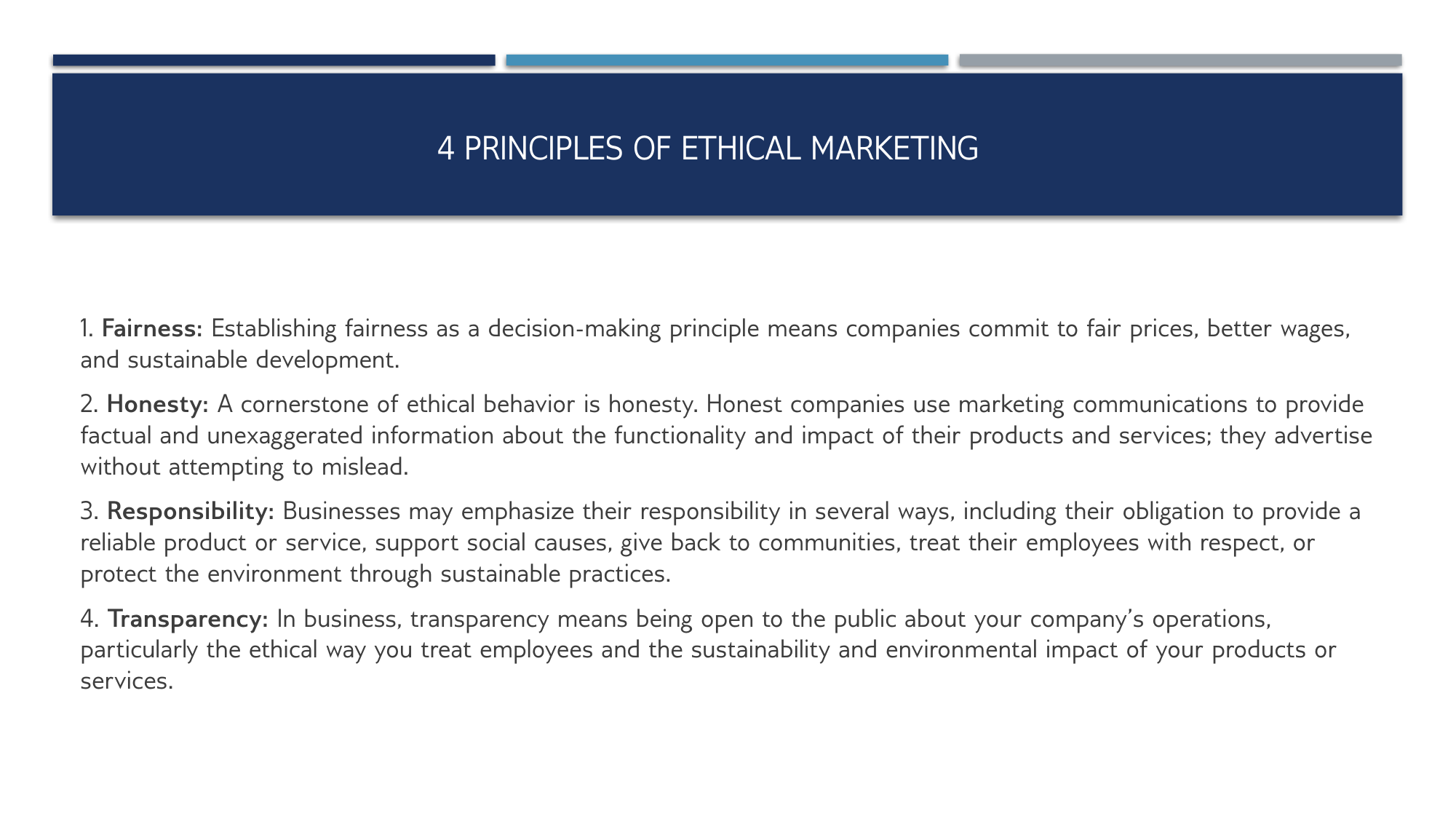

# 4 Principles of Ethical Marketing

1. Fairness: Establishing fairness as a decision-making principle means companies commit to fair prices, better wages, and sustainable development.
2. Honesty: A cornerstone of ethical behavior is honesty. Honest companies use marketing communications to provide factual and unexaggerated information about the functionality and impact of their products and services; they advertise without attempting to mislead.
3. Responsibility: Businesses may emphasize their responsibility in several ways, including their obligation to provide a reliable product or service, support social causes, give back to communities, treat their employees with respect, or protect the environment through sustainable practices.
4. Transparency: In business, transparency means being open to the public about your company’s operations, particularly the ethical way you treat employees and the sustainability and environmental impact of your products or services.